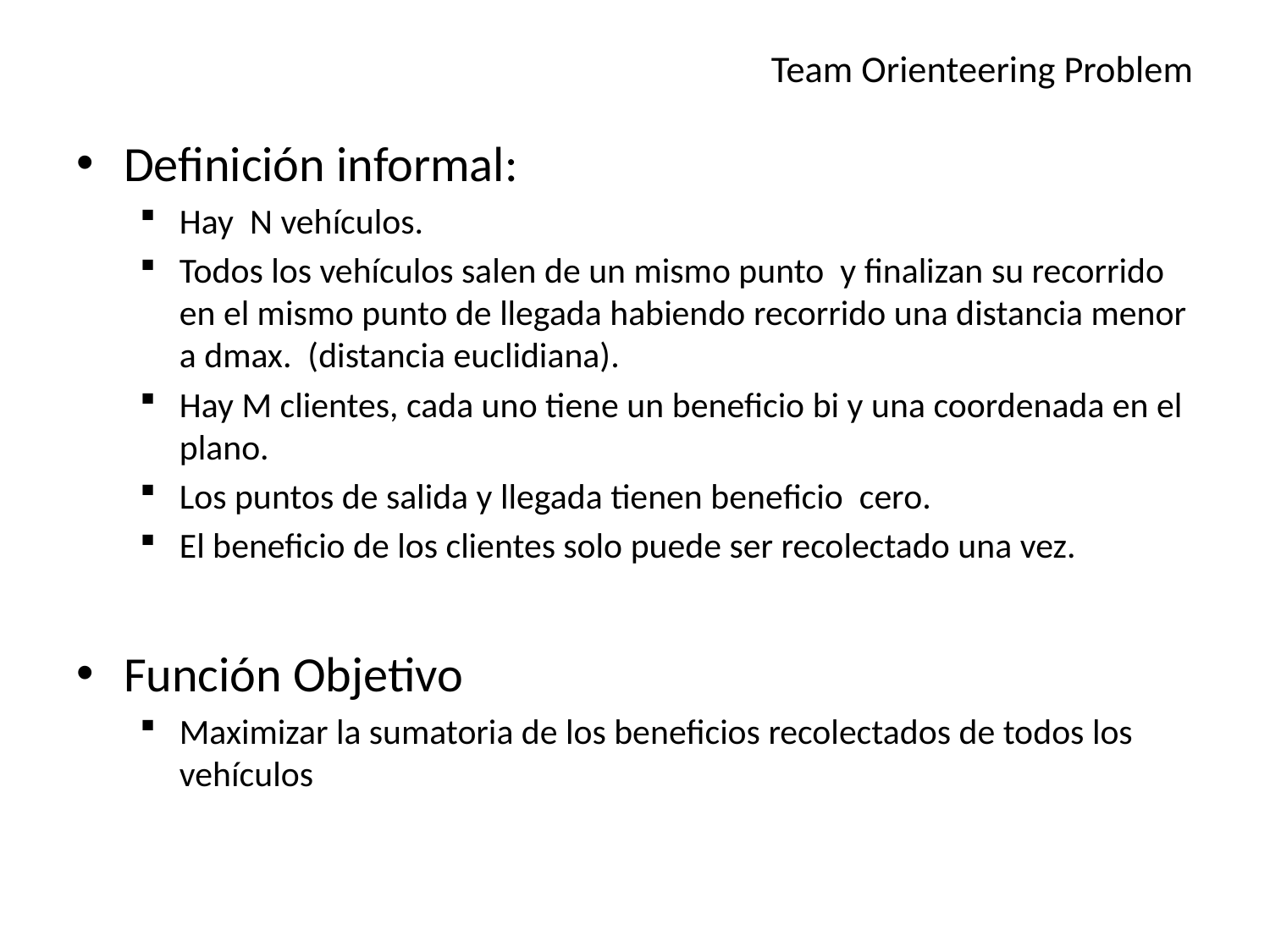

# Team Orienteering Problem
Definición informal:
Hay  N vehículos.
Todos los vehículos salen de un mismo punto  y finalizan su recorrido en el mismo punto de llegada habiendo recorrido una distancia menor a dmax.  (distancia euclidiana).
Hay M clientes, cada uno tiene un beneficio bi y una coordenada en el plano.
Los puntos de salida y llegada tienen beneficio  cero.
El beneficio de los clientes solo puede ser recolectado una vez.

Función Objetivo
Maximizar la sumatoria de los beneficios recolectados de todos los vehículos